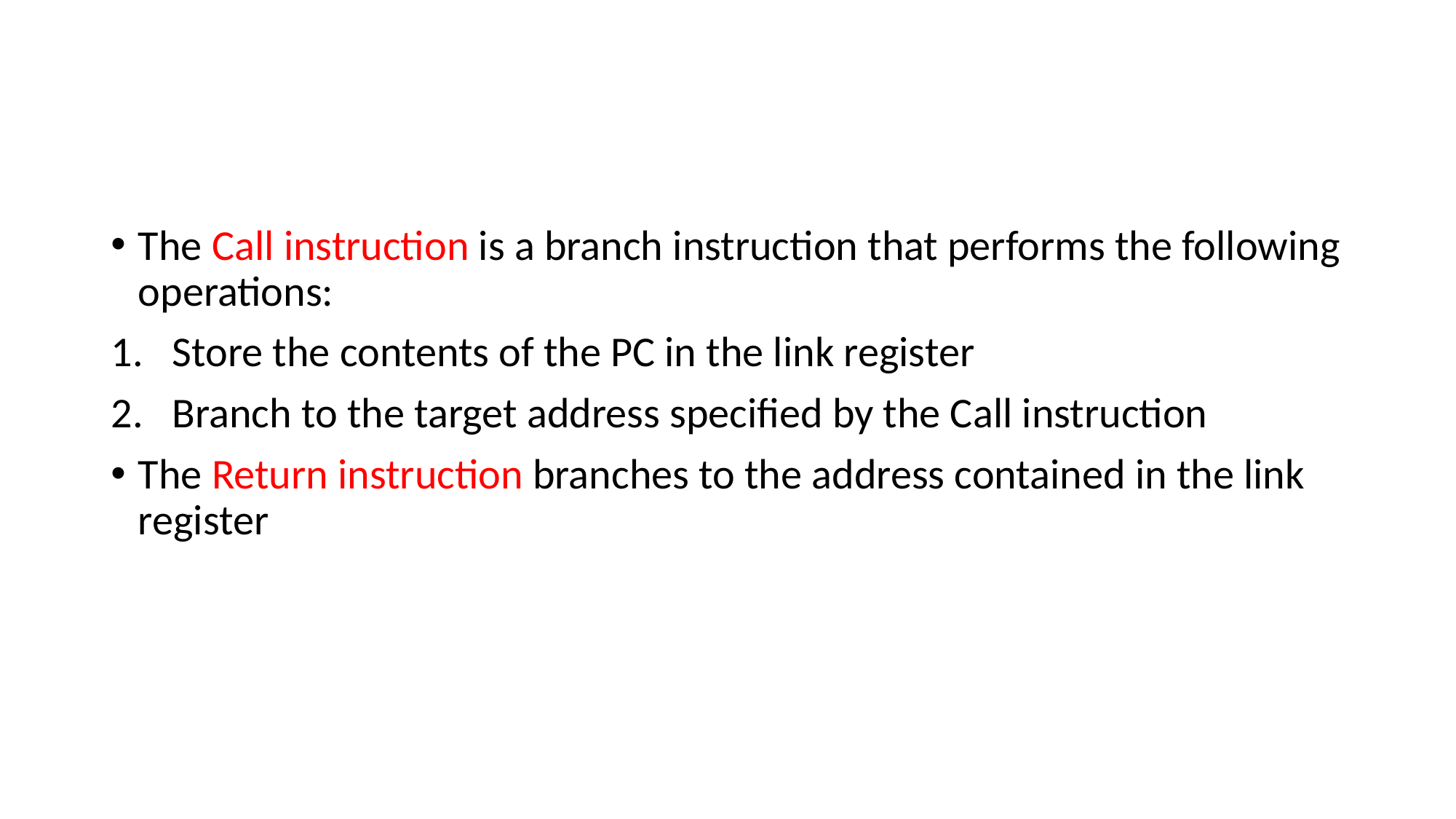

#
The Call instruction is a branch instruction that performs the following operations:
Store the contents of the PC in the link register
Branch to the target address specified by the Call instruction
The Return instruction branches to the address contained in the link register